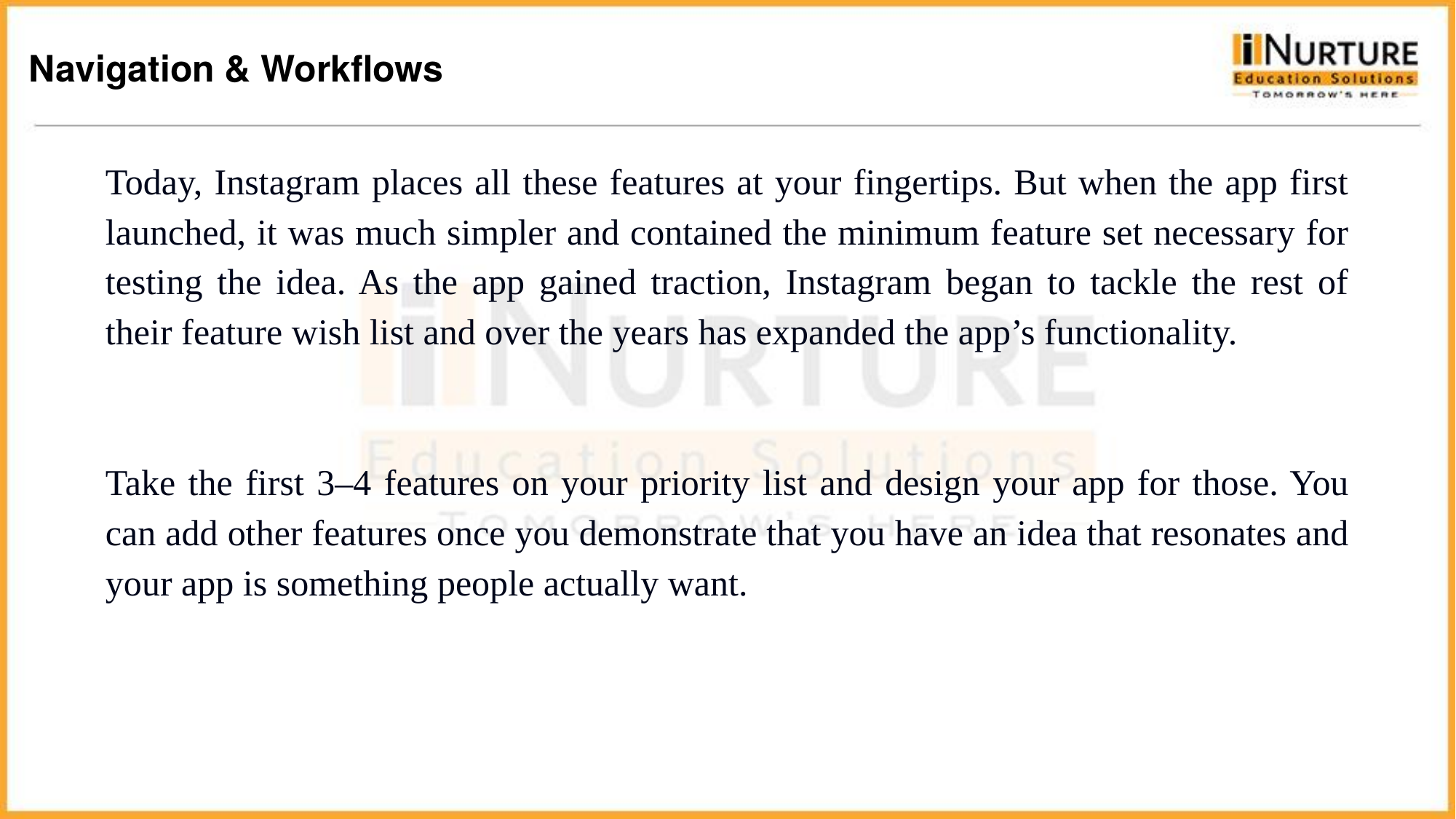

Navigation & Workflows
Today, Instagram places all these features at your fingertips. But when the app first launched, it was much simpler and contained the minimum feature set necessary for testing the idea. As the app gained traction, Instagram began to tackle the rest of their feature wish list and over the years has expanded the app’s functionality.

Take the first 3–4 features on your priority list and design your app for those. You can add other features once you demonstrate that you have an idea that resonates and your app is something people actually want.